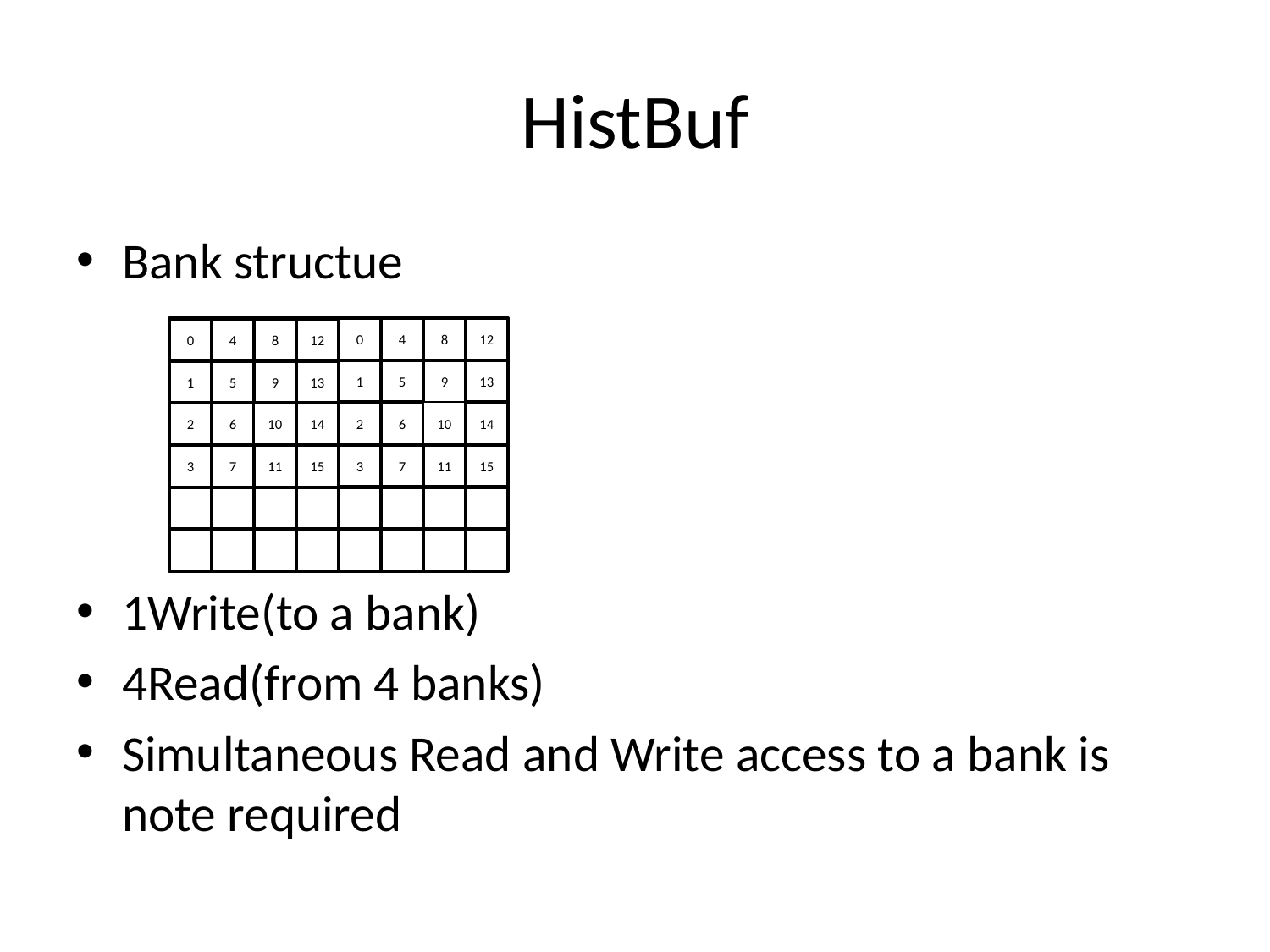

# HistBuf
Bank structue

1Write(to a bank)
4Read(from 4 banks)
Simultaneous Read and Write access to a bank is note required
0
4
8
12
0
4
8
12
1
5
9
13
1
5
9
13
2
6
10
14
2
6
10
14
3
7
11
15
3
7
11
15